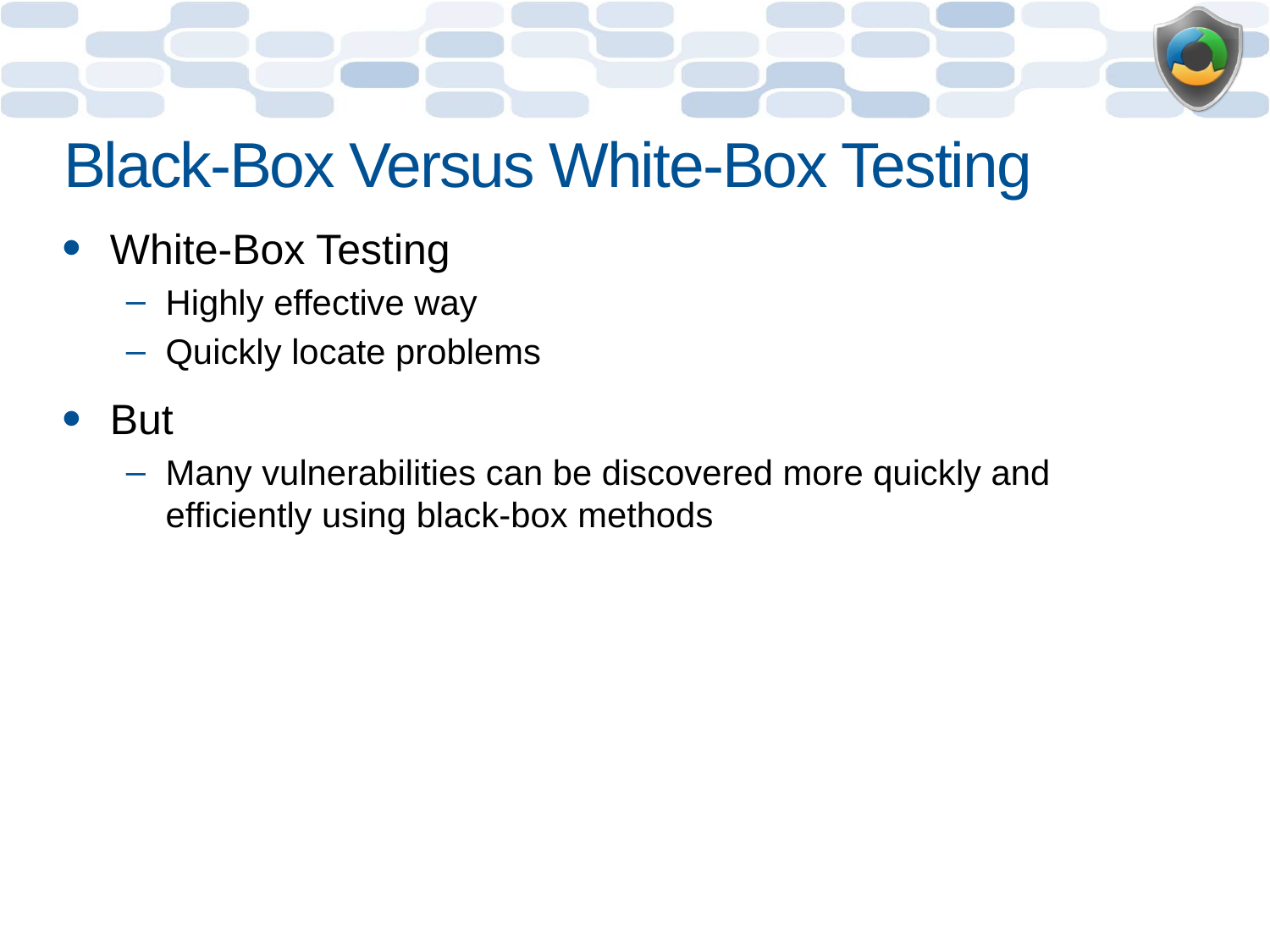

# Black-Box Versus White-Box Testing
White-Box Testing
Highly effective way
Quickly locate problems
But
Many vulnerabilities can be discovered more quickly and efficiently using black-box methods